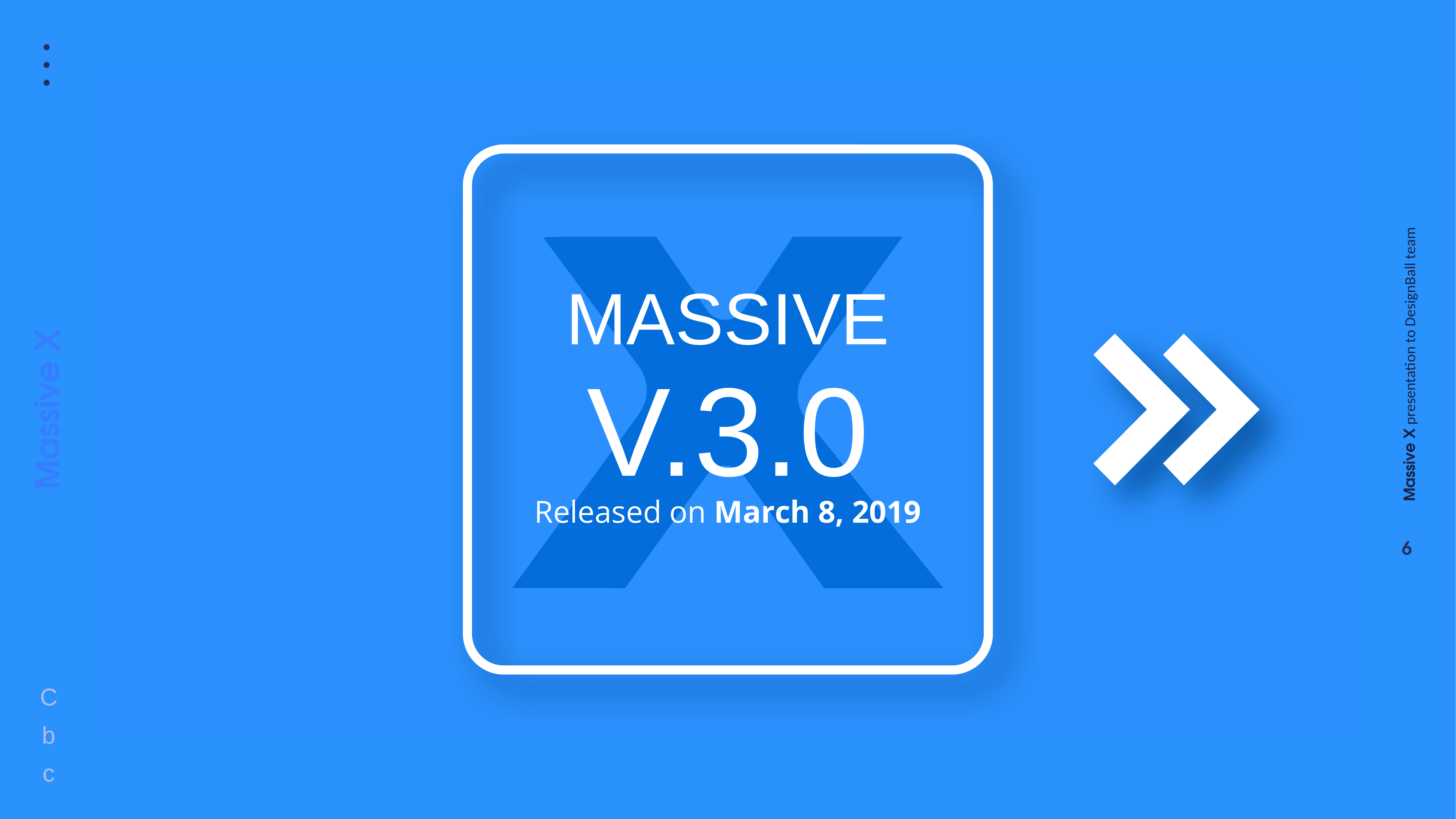

MASSIVE

V.3.0
Released on March 8, 2019